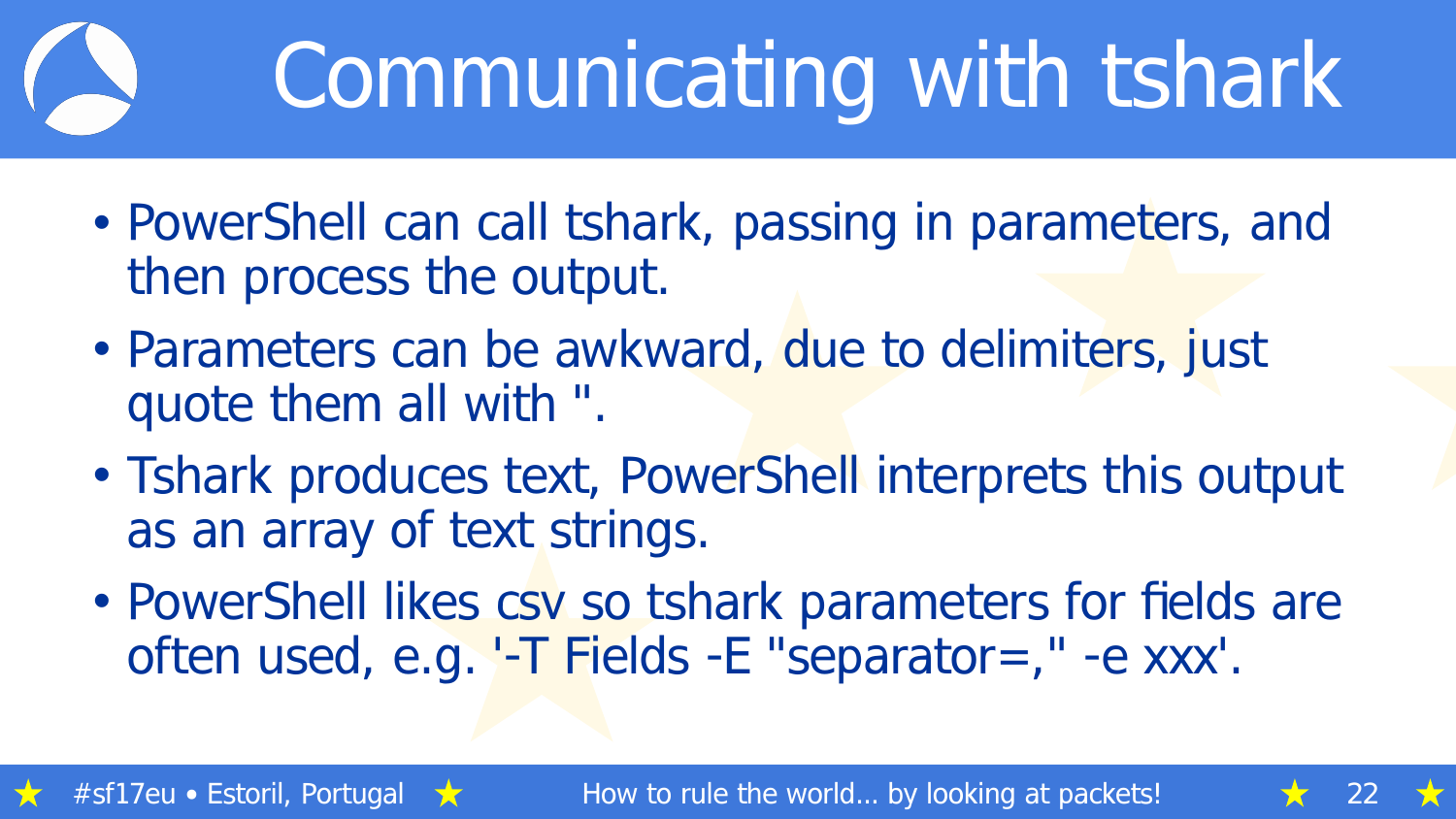

# Communicating with tshark
PowerShell can call tshark, passing in parameters, and then process the output.
Parameters can be awkward, due to delimiters, just quote them all with ".
Tshark produces text, PowerShell interprets this output as an array of text strings.
PowerShell likes csv so tshark parameters for fields are often used, e.g. '-T Fields -E "separator=," -e xxx'.